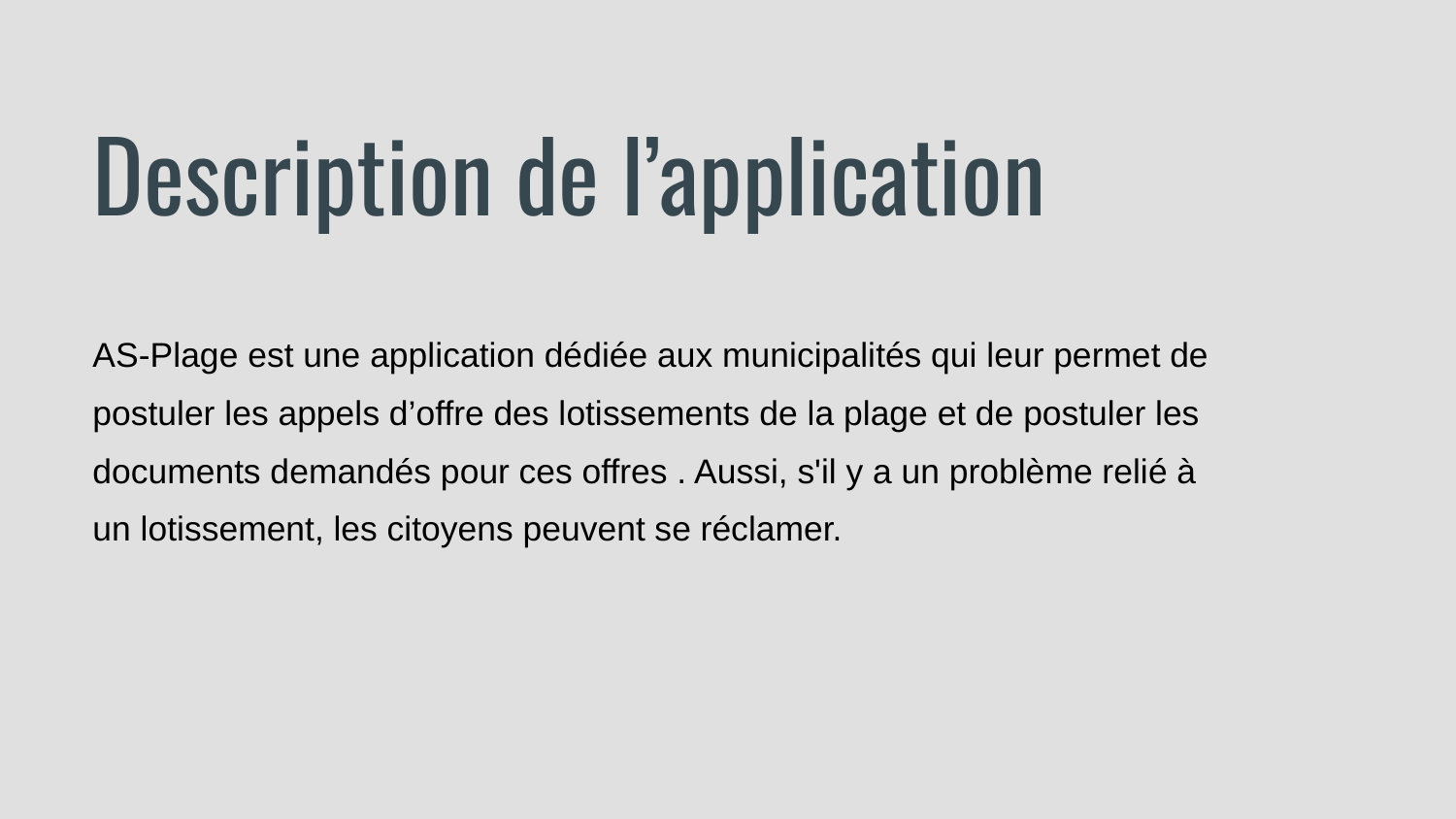

# Description de l’application
AS-Plage est une application dédiée aux municipalités qui leur permet de postuler les appels d’offre des lotissements de la plage et de postuler les documents demandés pour ces offres . Aussi, s'il y a un problème relié à un lotissement, les citoyens peuvent se réclamer.